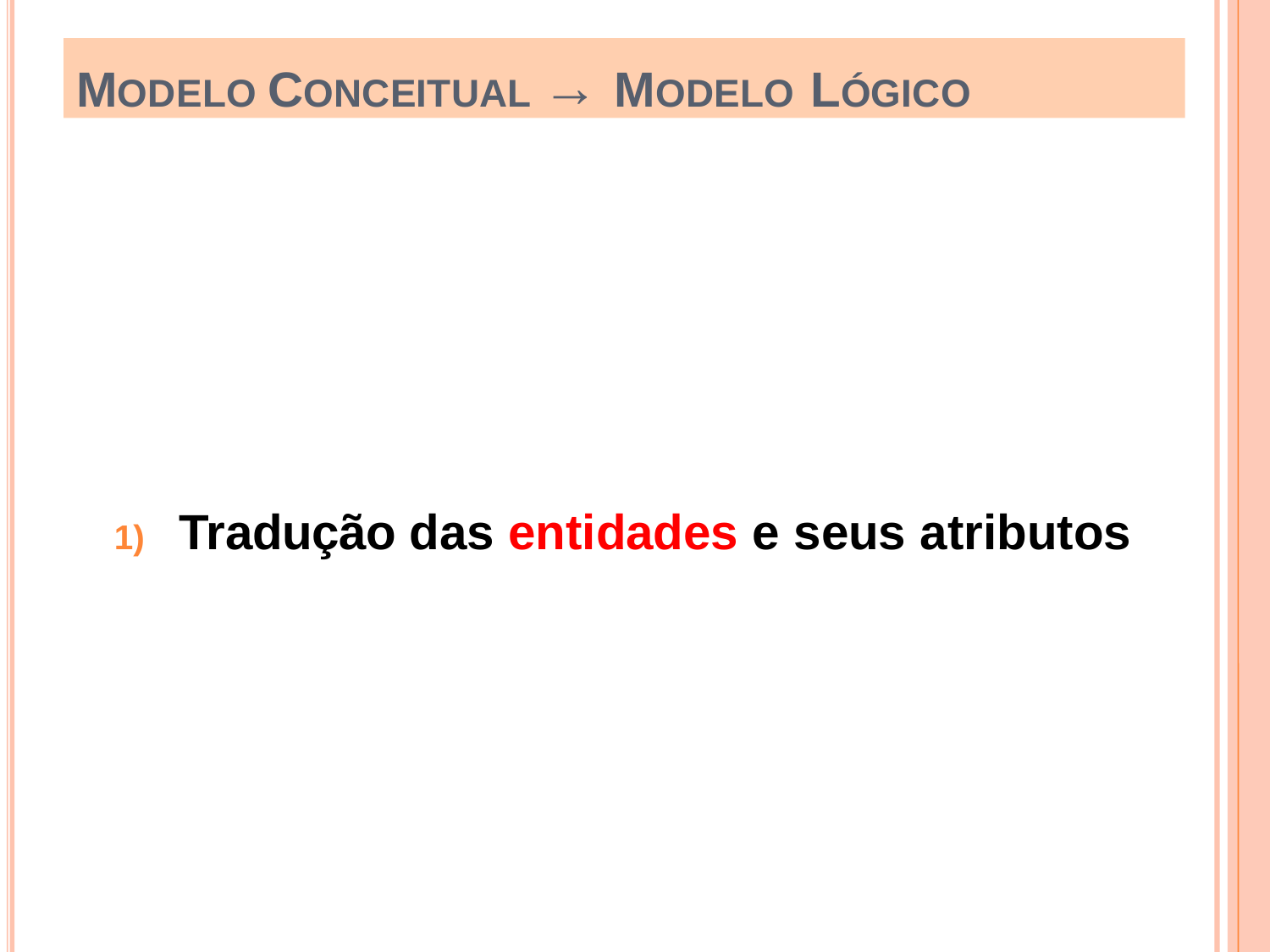

MODELO CONCEITUAL → MODELO LÓGICO
1)	Tradução das entidades e seus atributos